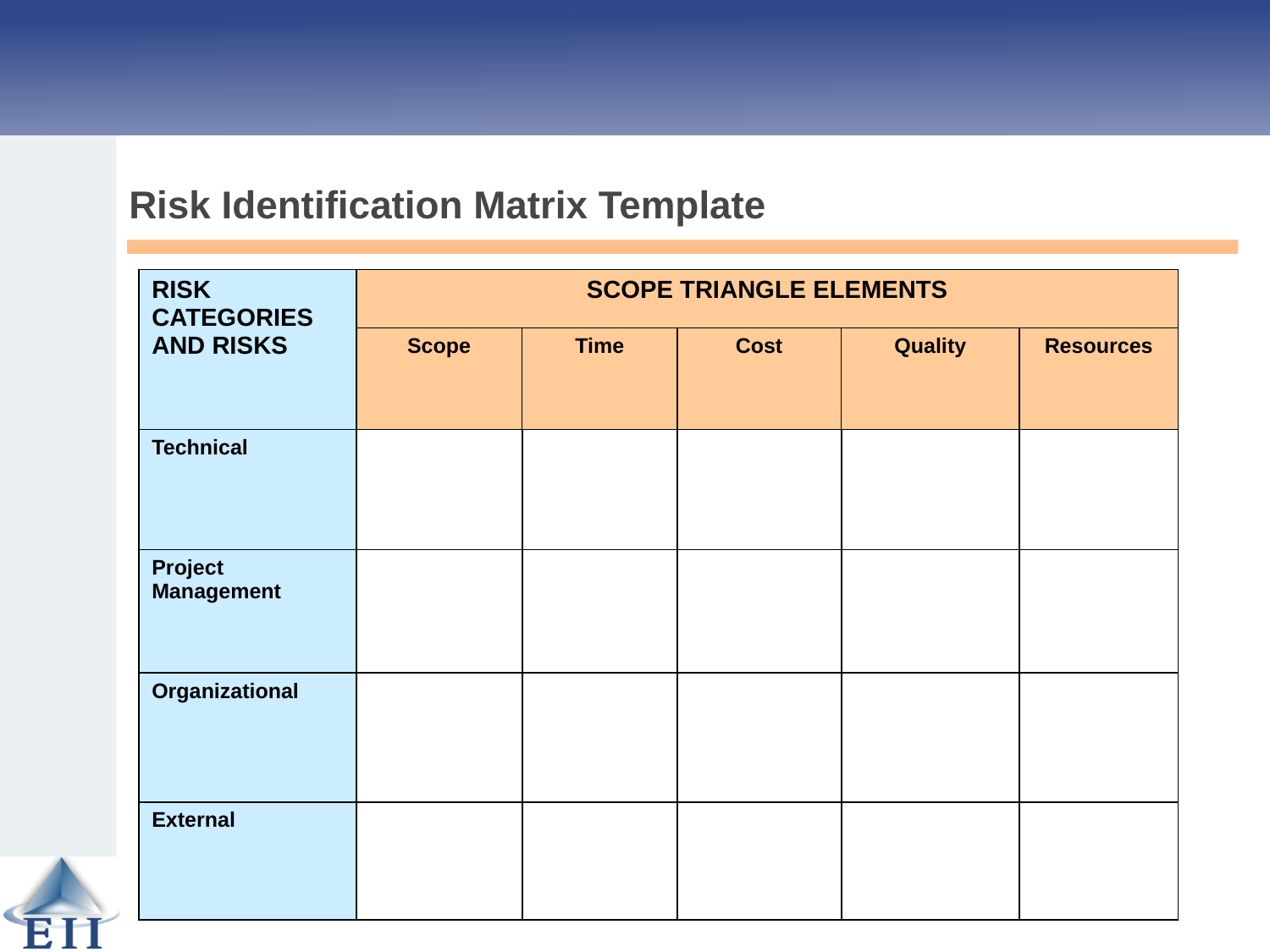

Risk Identification Matrix Template
| RISK CATEGORIES AND RISKS | SCOPE TRIANGLE ELEMENTS |  |  |  |  |
| --- | --- | --- | --- | --- | --- |
|  | Scope | Time | Cost | Quality | Resources |
| Technical |  |  |  |  |  |
| Project Management |  |  |  |  |  |
| Organizational |  |  |  |  |  |
| External |  |  |  |  |  |